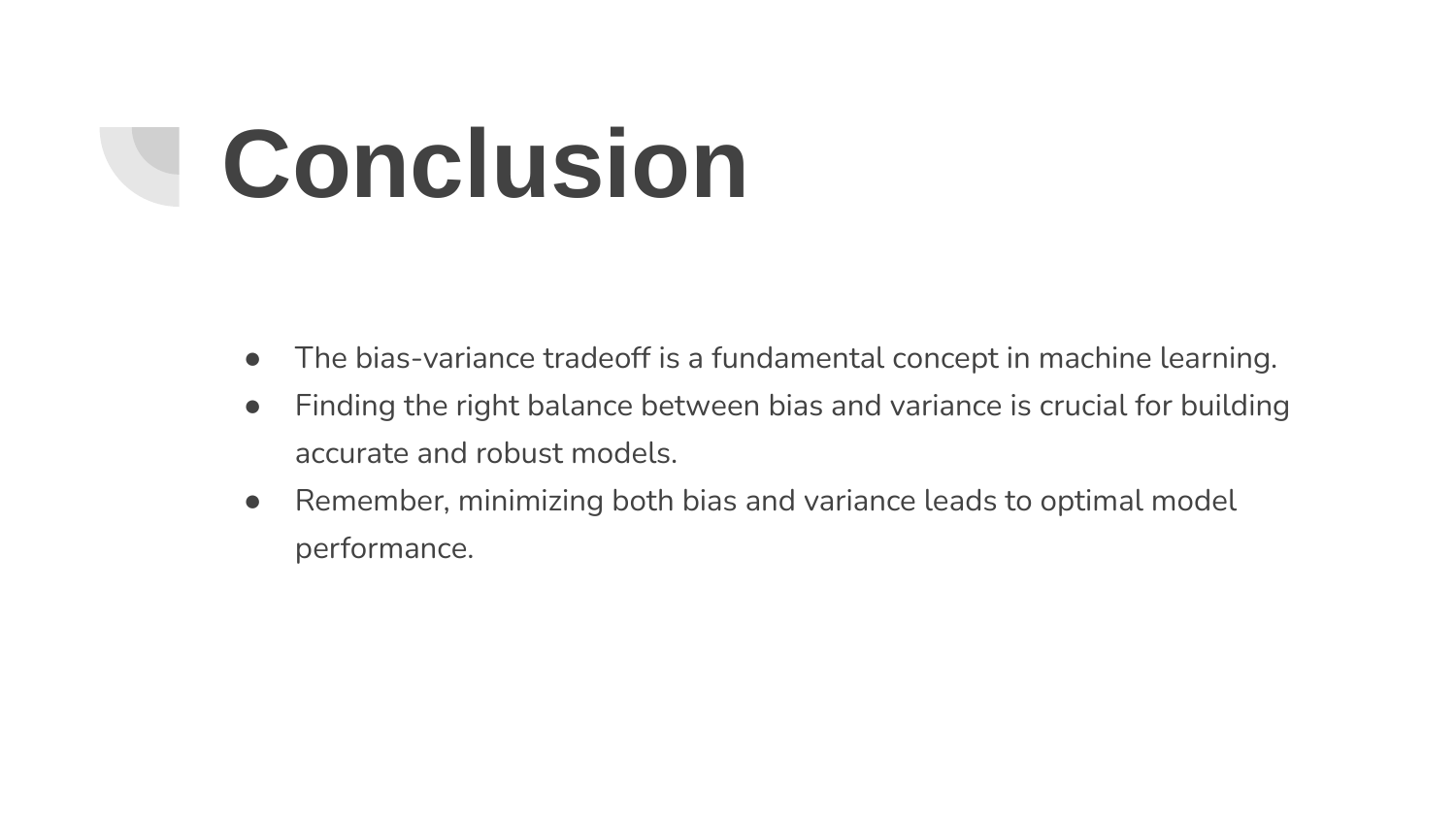

# Conclusion
The bias-variance tradeoff is a fundamental concept in machine learning.
Finding the right balance between bias and variance is crucial for building accurate and robust models.
Remember, minimizing both bias and variance leads to optimal model performance.